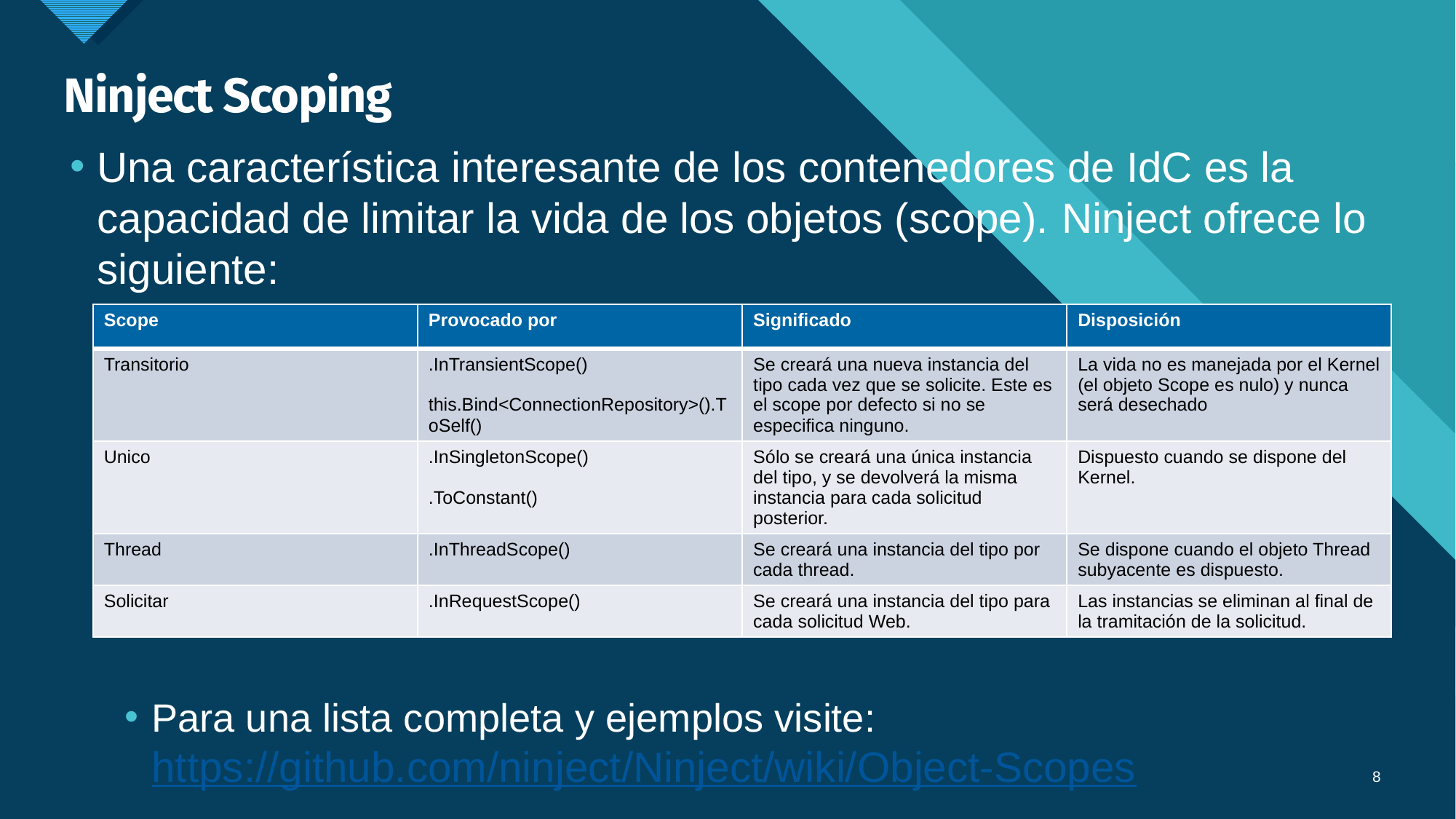

# Ninject Scoping
Una característica interesante de los contenedores de IdC es la capacidad de limitar la vida de los objetos (scope). Ninject ofrece lo siguiente:

Para una lista completa y ejemplos visite: https://github.com/ninject/Ninject/wiki/Object-Scopes
| Scope | Provocado por | Significado | Disposición |
| --- | --- | --- | --- |
| Transitorio | .InTransientScope() this.Bind<ConnectionRepository>().ToSelf() | Se creará una nueva instancia del tipo cada vez que se solicite. Este es el scope por defecto si no se especifica ninguno. | La vida no es manejada por el Kernel (el objeto Scope es nulo) y nunca será desechado |
| Unico | .InSingletonScope() .ToConstant() | Sólo se creará una única instancia del tipo, y se devolverá la misma instancia para cada solicitud posterior. | Dispuesto cuando se dispone del Kernel. |
| Thread | .InThreadScope() | Se creará una instancia del tipo por cada thread. | Se dispone cuando el objeto Thread subyacente es dispuesto. |
| Solicitar | .InRequestScope() | Se creará una instancia del tipo para cada solicitud Web. | Las instancias se eliminan al final de la tramitación de la solicitud. |
8